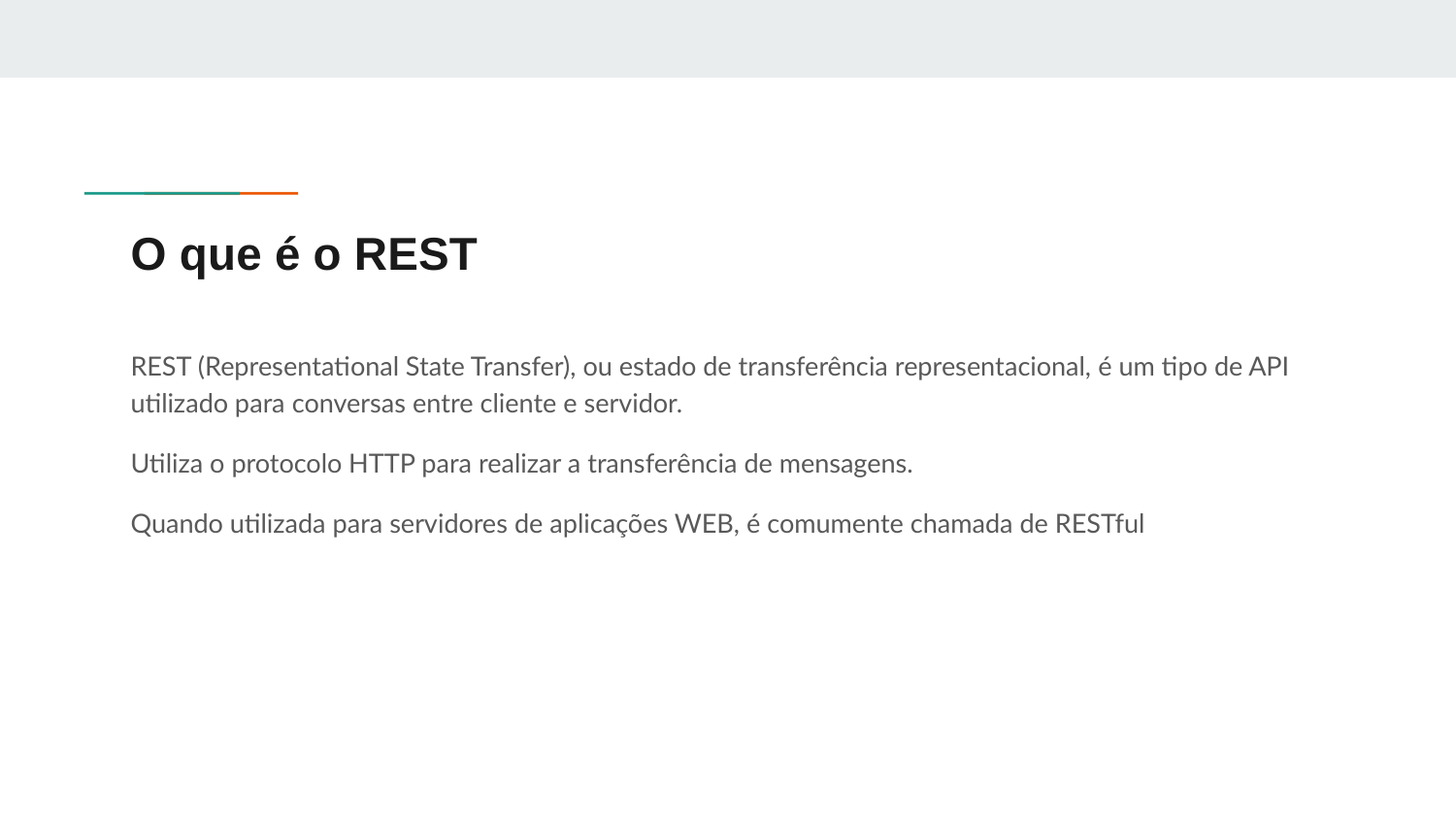

# O que é o REST
REST (Representational State Transfer), ou estado de transferência representacional, é um tipo de API utilizado para conversas entre cliente e servidor.
Utiliza o protocolo HTTP para realizar a transferência de mensagens.
Quando utilizada para servidores de aplicações WEB, é comumente chamada de RESTful